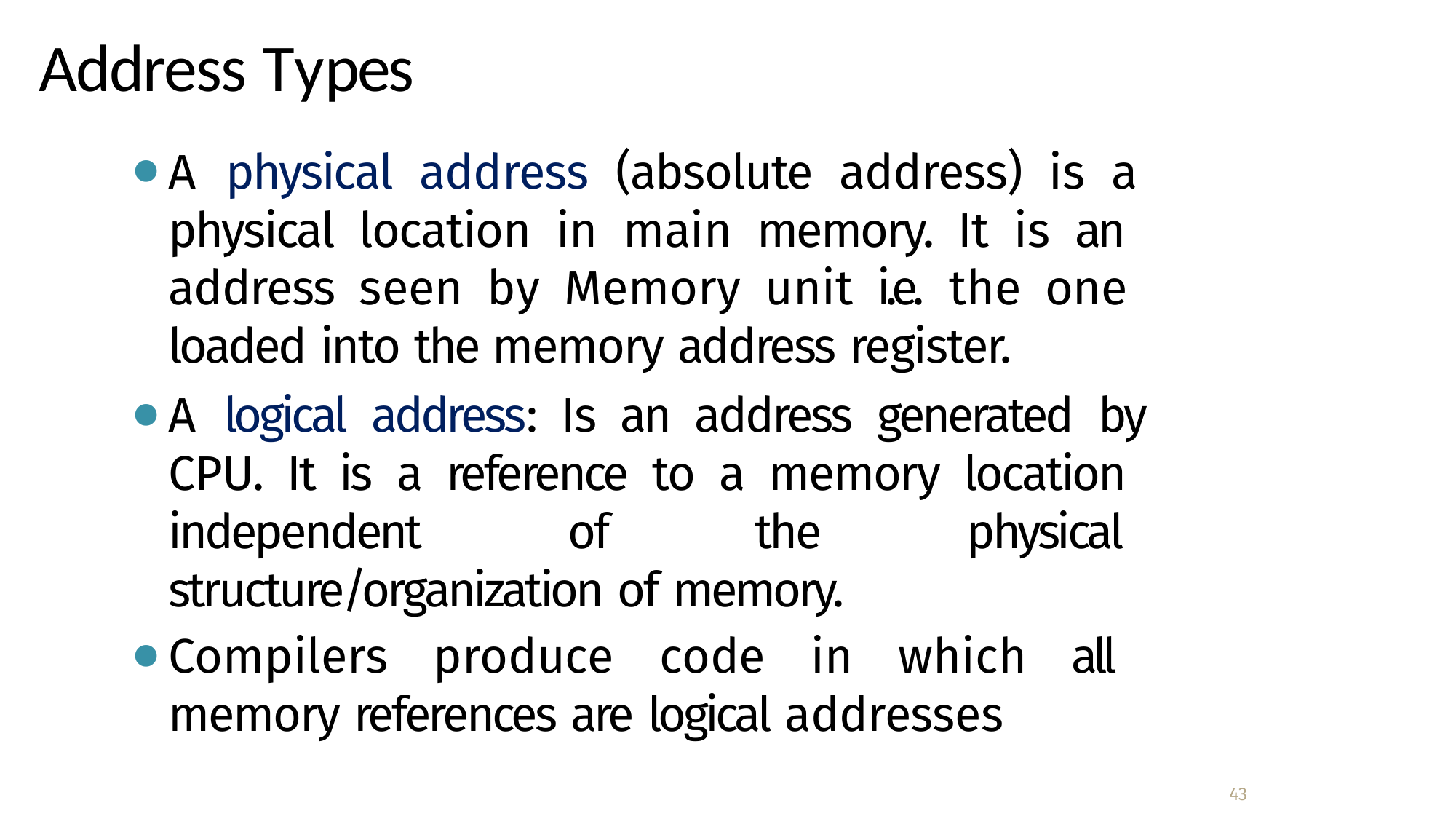

# Address Types
A physical address (absolute address) is a 	physical location in main memory. It is an 	address seen by Memory unit i.e. the one 	loaded into the memory address register.
A logical address: Is an address generated by 	CPU. It is a reference to a memory location 	independent of the physical 	structure/organization of memory.
Compilers  produce  code  in  which  all 	memory references are logical addresses
43